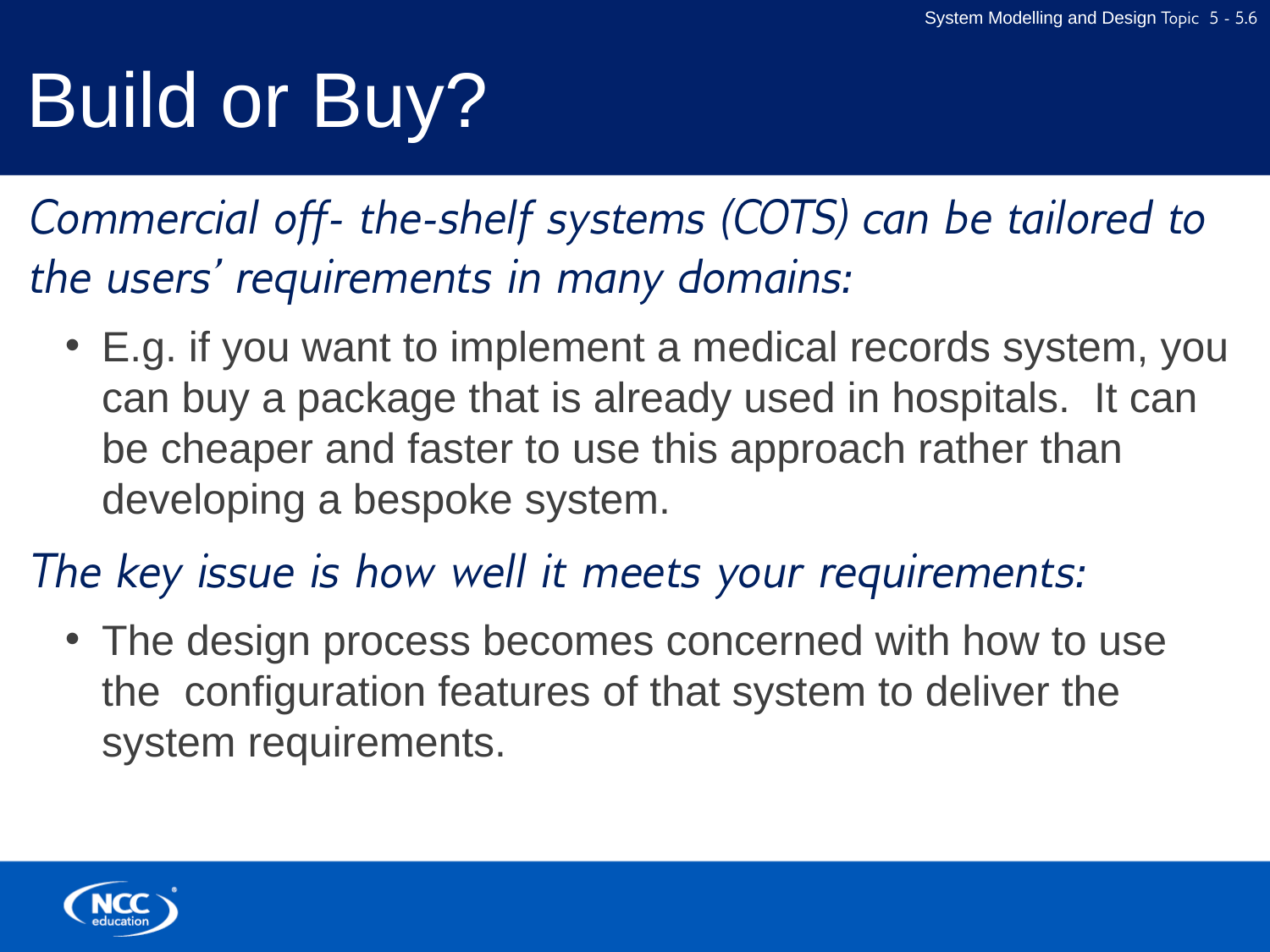

# Build or Buy?
Commercial off- the-shelf systems (COTS) can be tailored to the users’ requirements in many domains:
E.g. if you want to implement a medical records system, you can buy a package that is already used in hospitals.  It can be cheaper and faster to use this approach rather than developing a bespoke system.
The key issue is how well it meets your requirements:
The design process becomes concerned with how to use the  configuration features of that system to deliver the  system requirements.